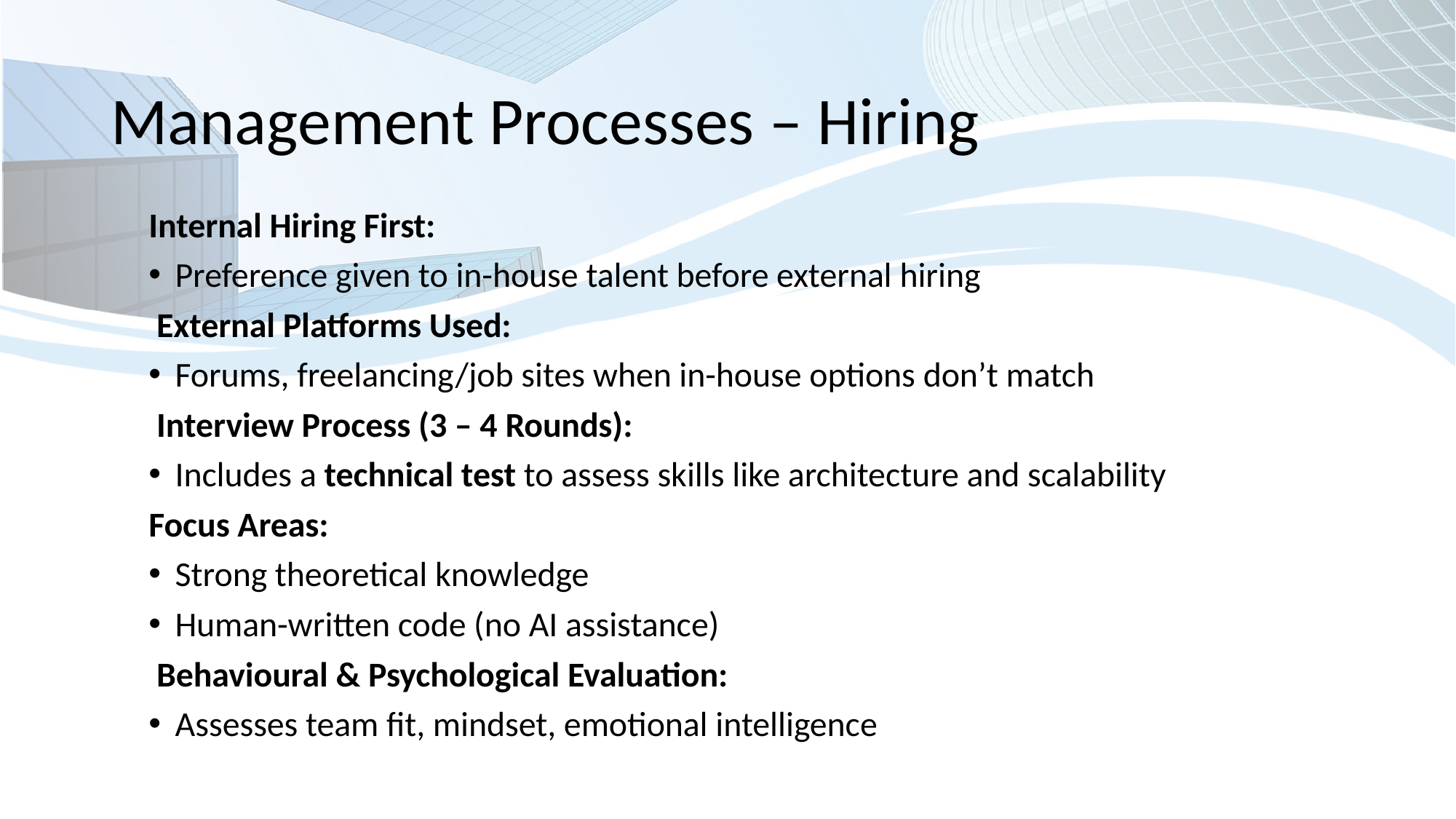

# Management Processes – Hiring
Internal Hiring First:
Preference given to in-house talent before external hiring
 External Platforms Used:
Forums, freelancing/job sites when in-house options don’t match
 Interview Process (3 – 4 Rounds):
Includes a technical test to assess skills like architecture and scalability
Focus Areas:
Strong theoretical knowledge
Human-written code (no AI assistance)
 Behavioural & Psychological Evaluation:
Assesses team fit, mindset, emotional intelligence